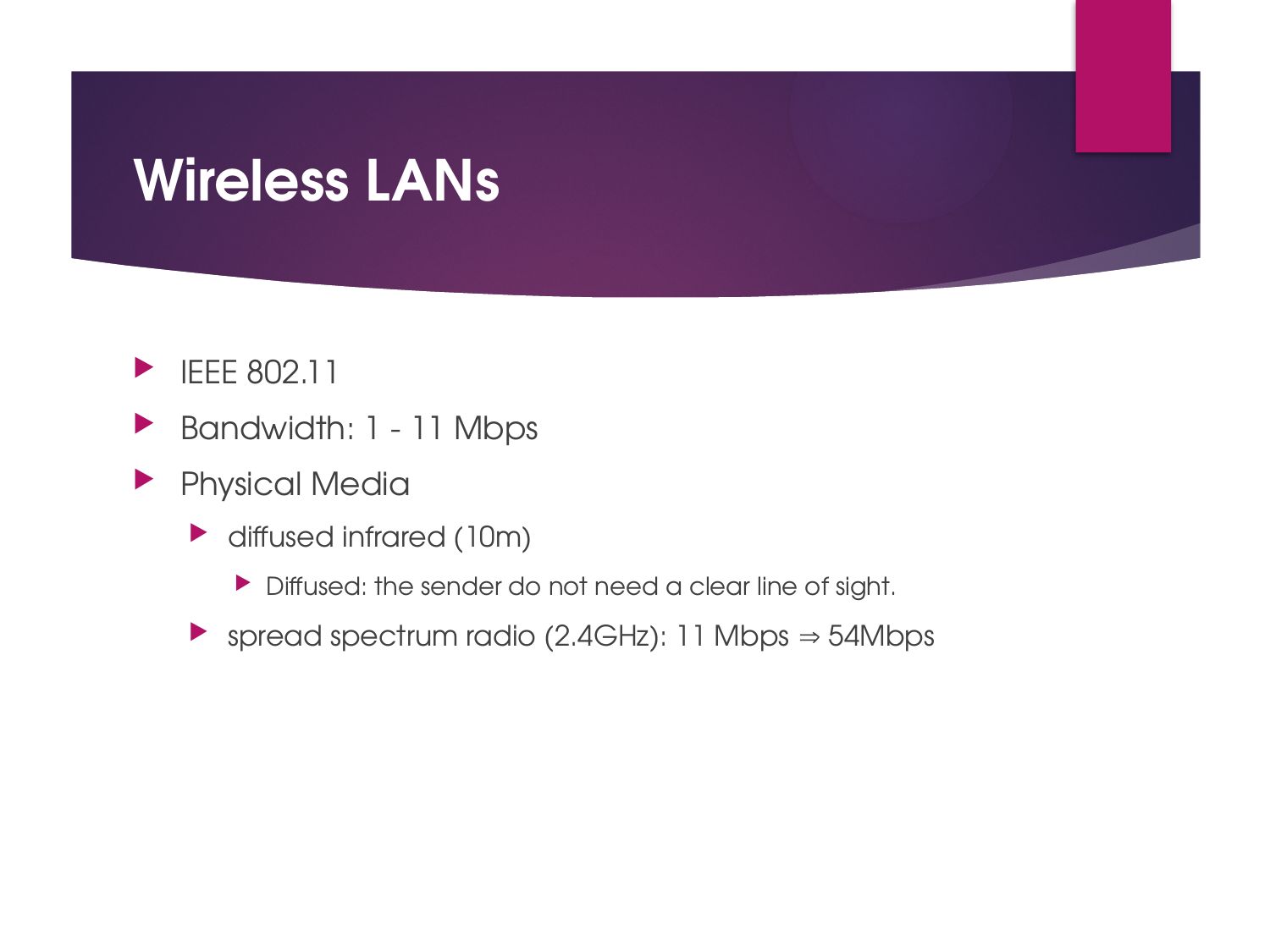

# Wireless LANs
IEEE 802.11
Bandwidth: 1 - 11 Mbps
Physical Media
diffused infrared (10m)
Diffused: the sender do not need a clear line of sight.
spread spectrum radio (2.4GHz): 11 Mbps ⇒ 54Mbps